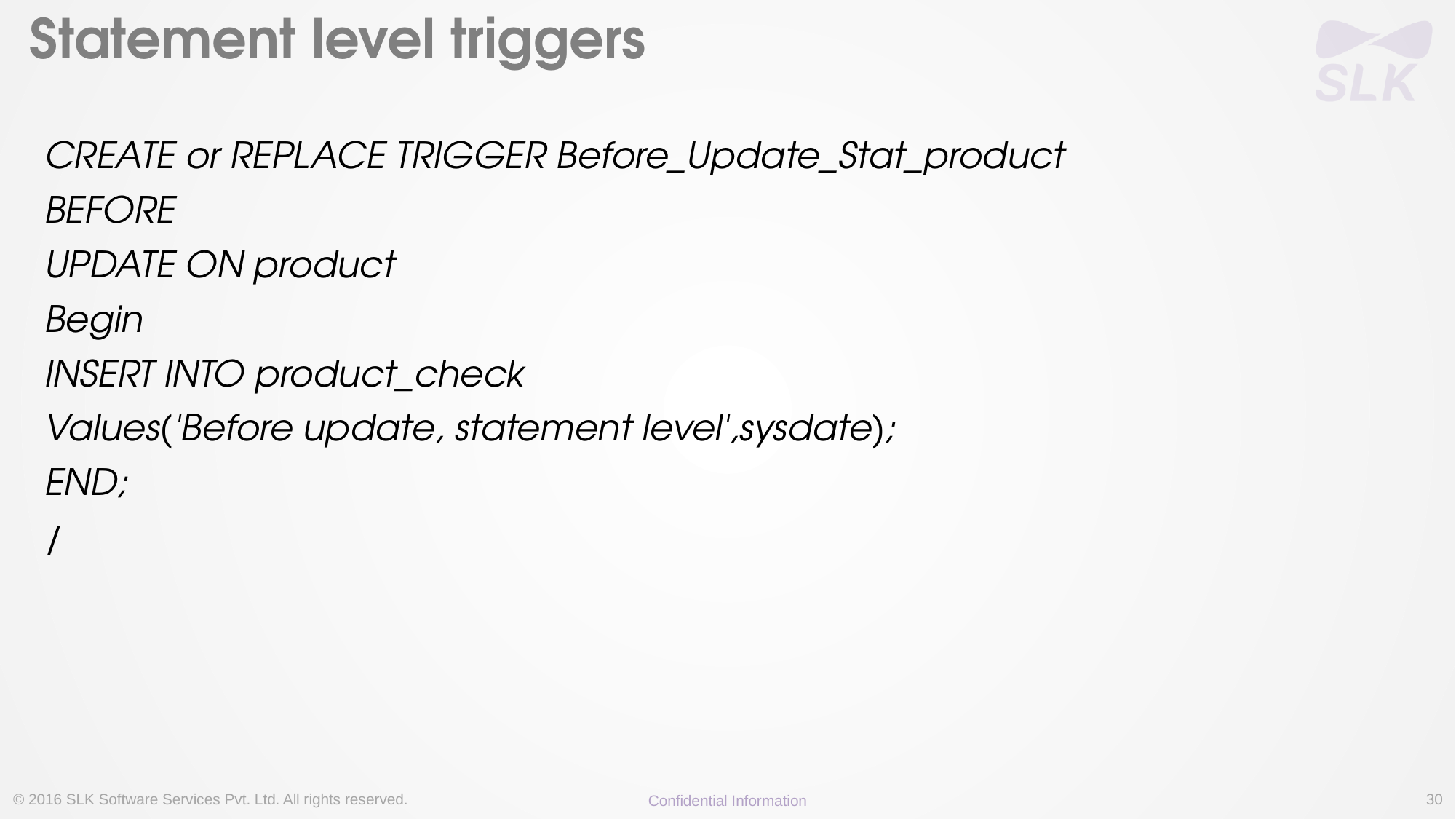

# Statement level triggers
CREATE or REPLACE TRIGGER Before_Update_Stat_product
BEFORE
UPDATE ON product
Begin
INSERT INTO product_check
Values('Before update, statement level',sysdate);
END;
/